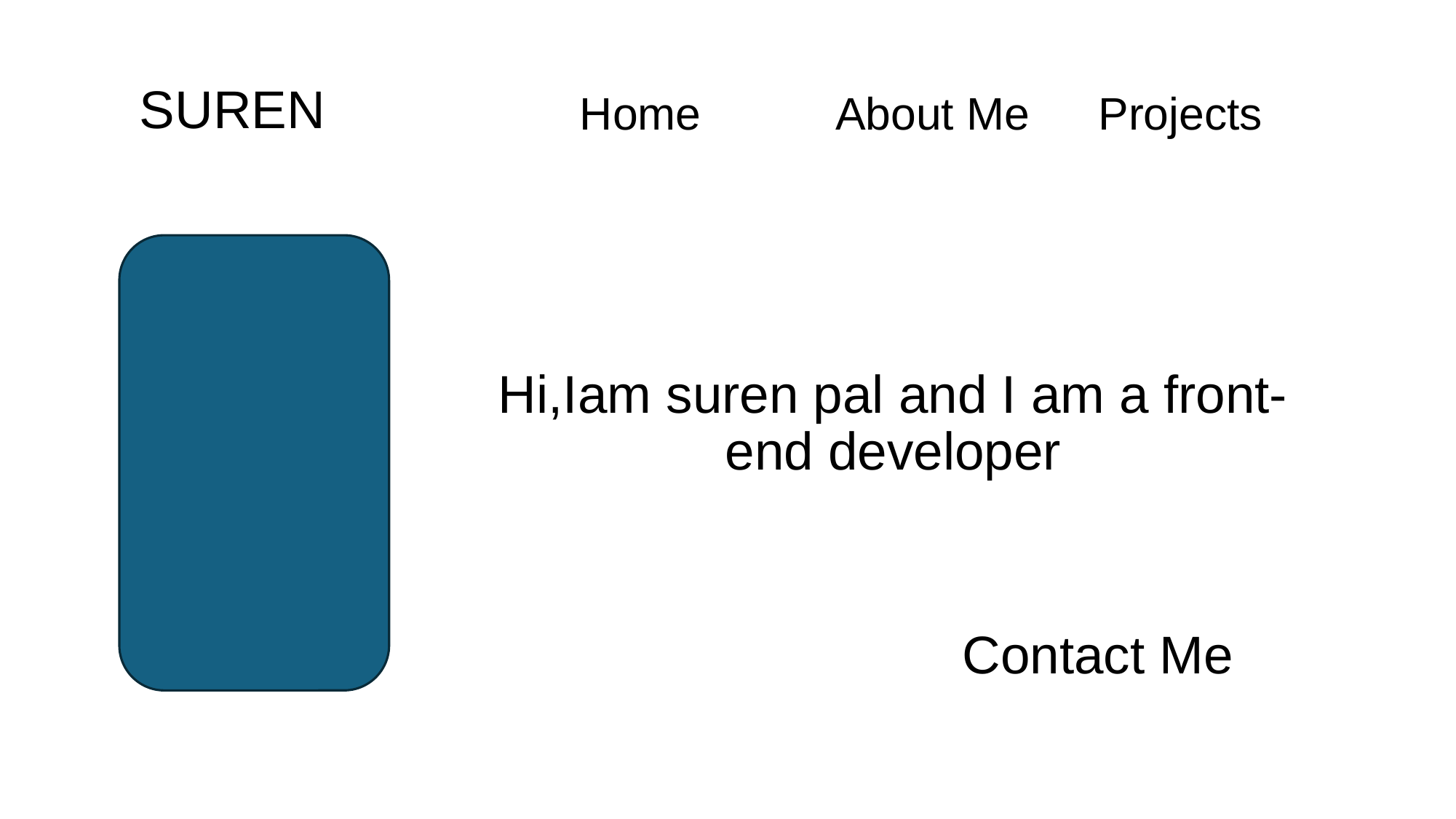

SUREN
# Home
About Me
Projects

Hi,Iam suren pal and I am a front-end developer
Contact Me